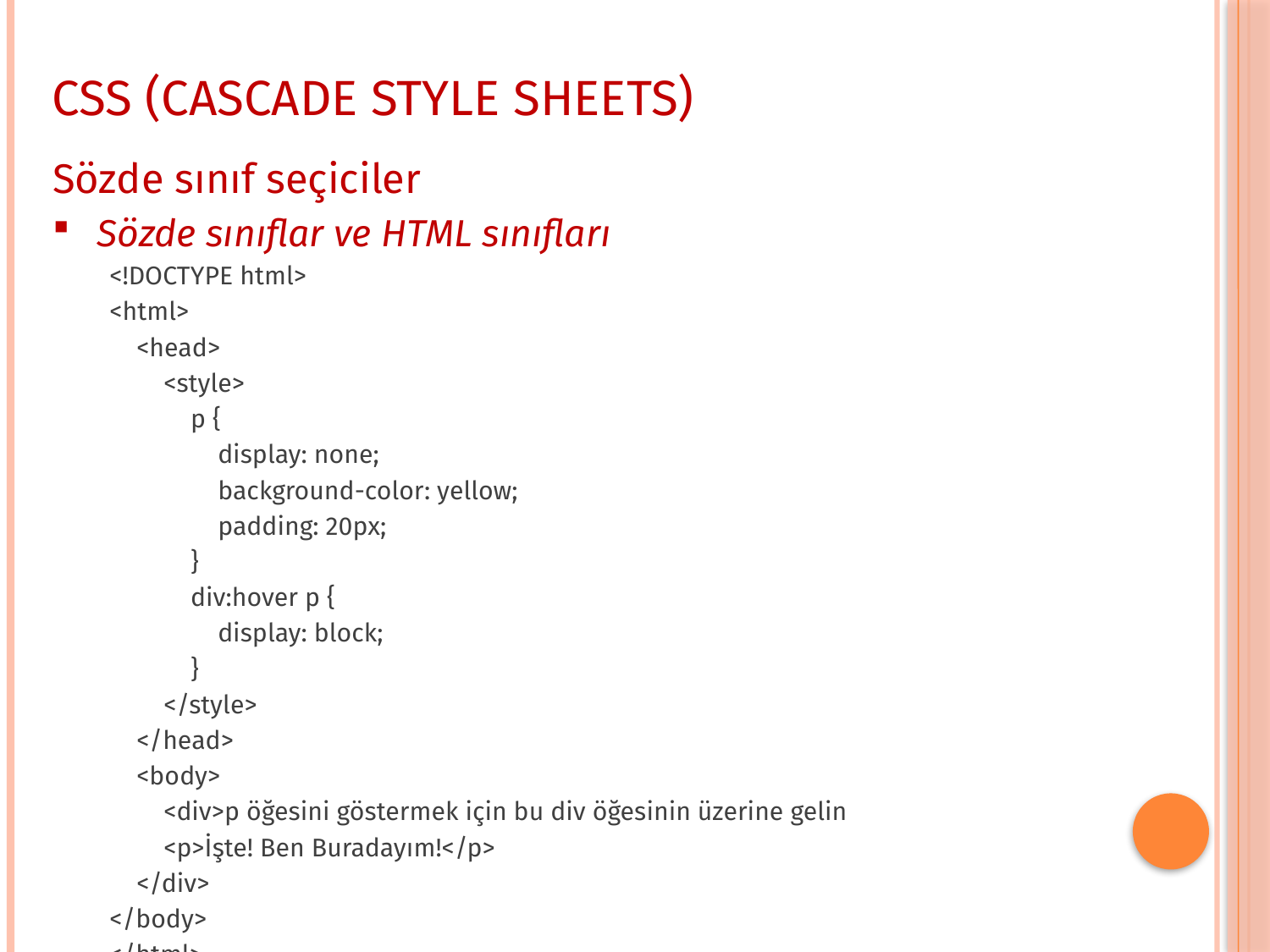

CSS (CASCADE STYLE SHEETS)
Sözde sınıf seçiciler
Sözde sınıflar ve HTML sınıfları
<!DOCTYPE html>
<html>
    <head>
        <style>
            p {
                display: none;
                background-color: yellow;
                padding: 20px;
            }
            div:hover p {
                display: block;
            }
        </style>
    </head>
    <body>
        <div>p öğesini göstermek için bu div öğesinin üzerine gelin
        <p>İşte! Ben Buradayım!</p>
    </div>
</body>
</html>